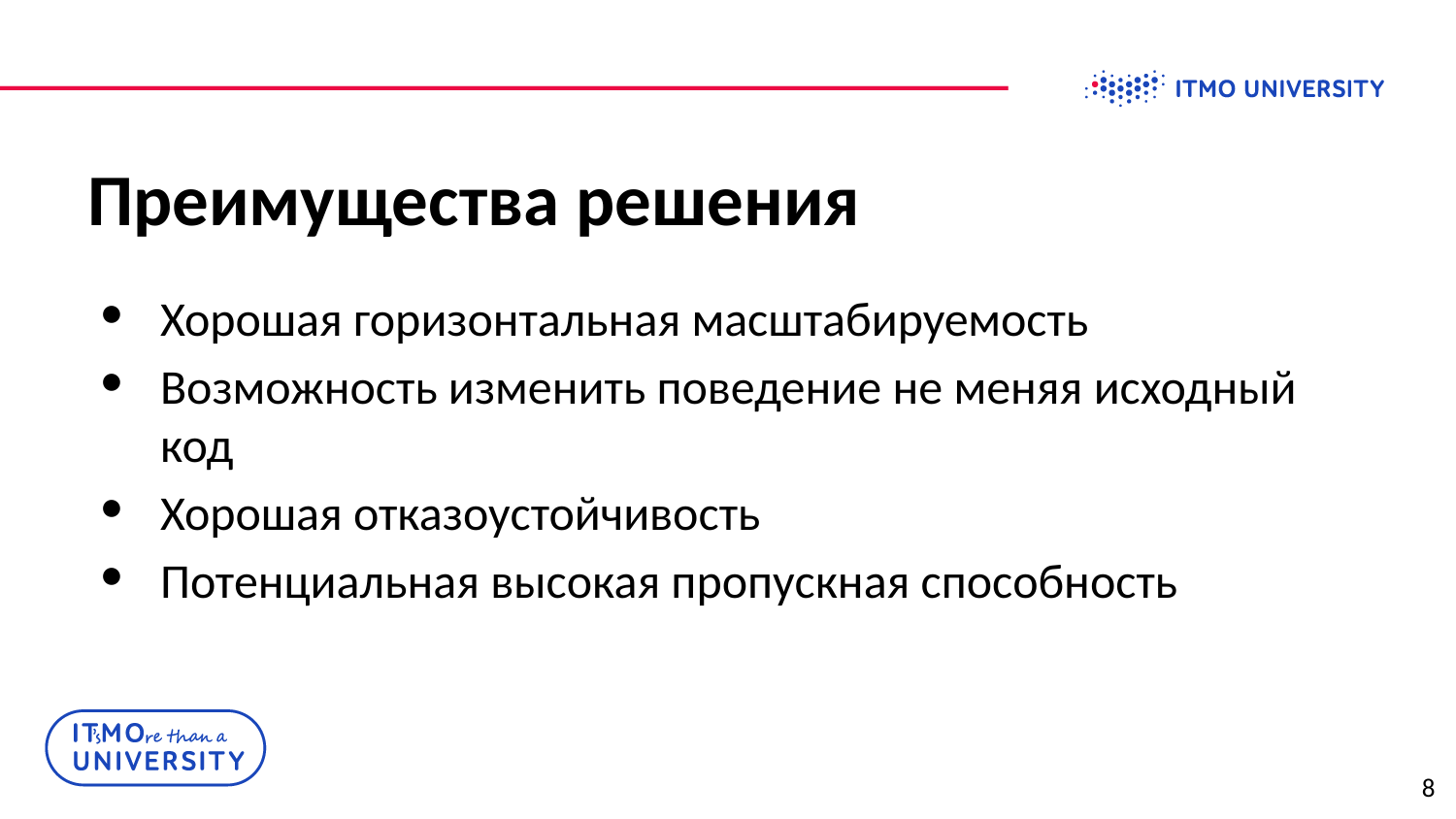

# Преимущества решения
Хорошая горизонтальная масштабируемость
Возможность изменить поведение не меняя исходный код
Хорошая отказоустойчивость
Потенциальная высокая пропускная способность
8